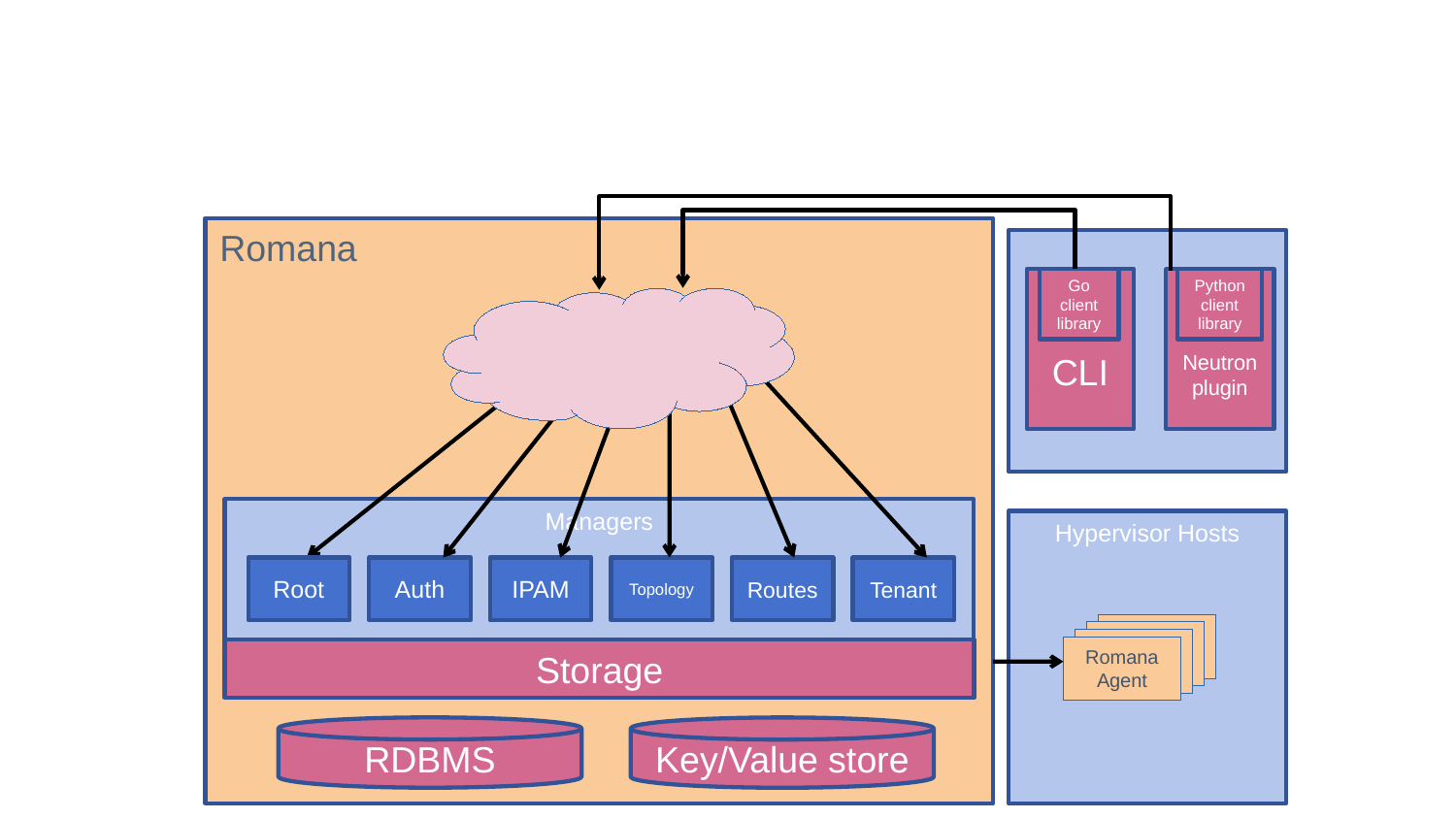

Romana

CLI
Go
client
library
Neutron
plugin
Python
client
library

Managers
Hypervisor Hosts
Root
Auth
IPAM
Topology
Routes
Tenant
Pani
agent
Pani
agent
Pani
agent
Romana
Agent
Storage
RDBMS
Key/Value store